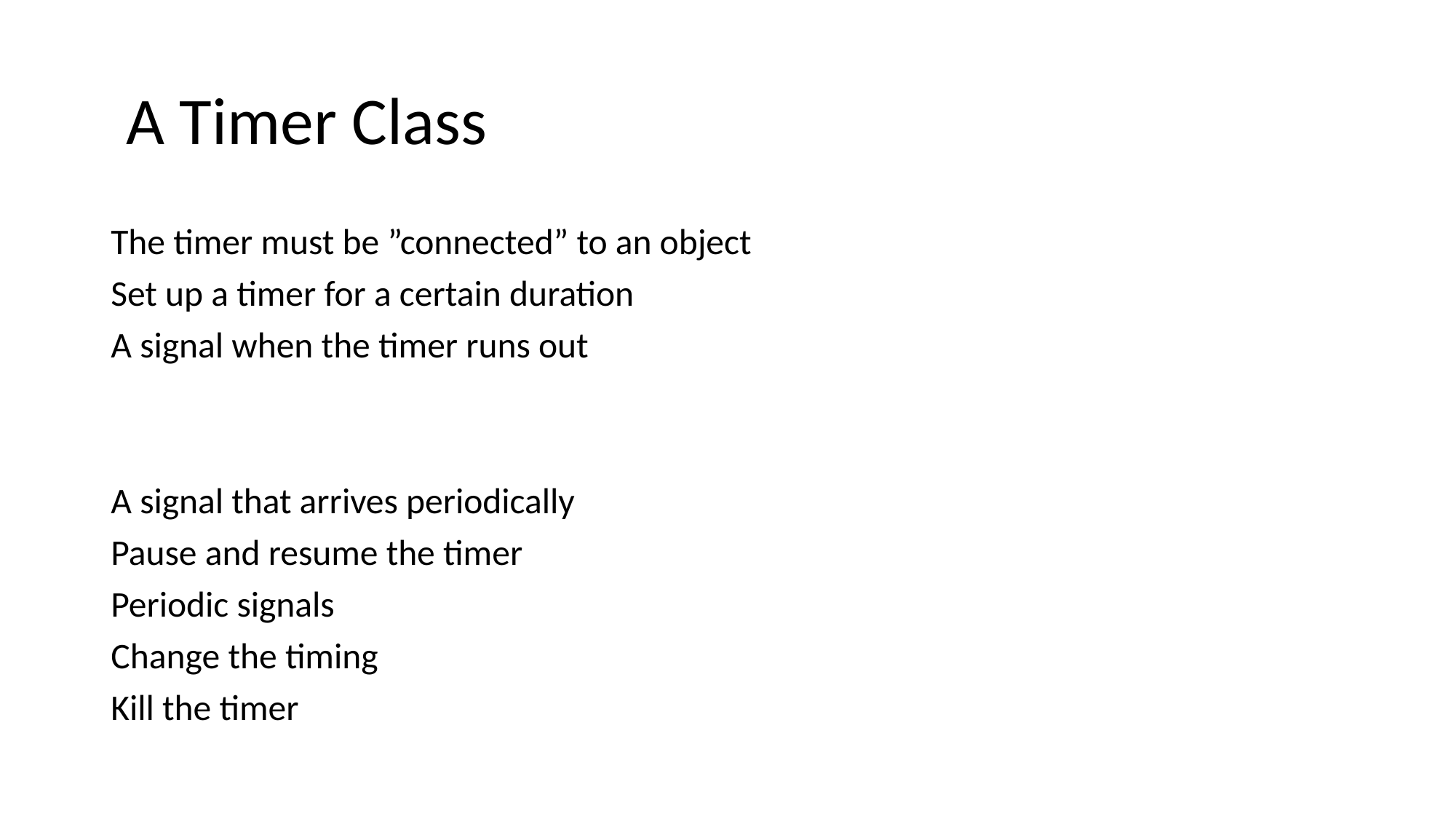

# A Timer Class
The timer must be ”connected” to an object
Set up a timer for a certain duration
A signal when the timer runs out

A signal that arrives periodically
Pause and resume the timer
Periodic signals
Change the timing
Kill the timer